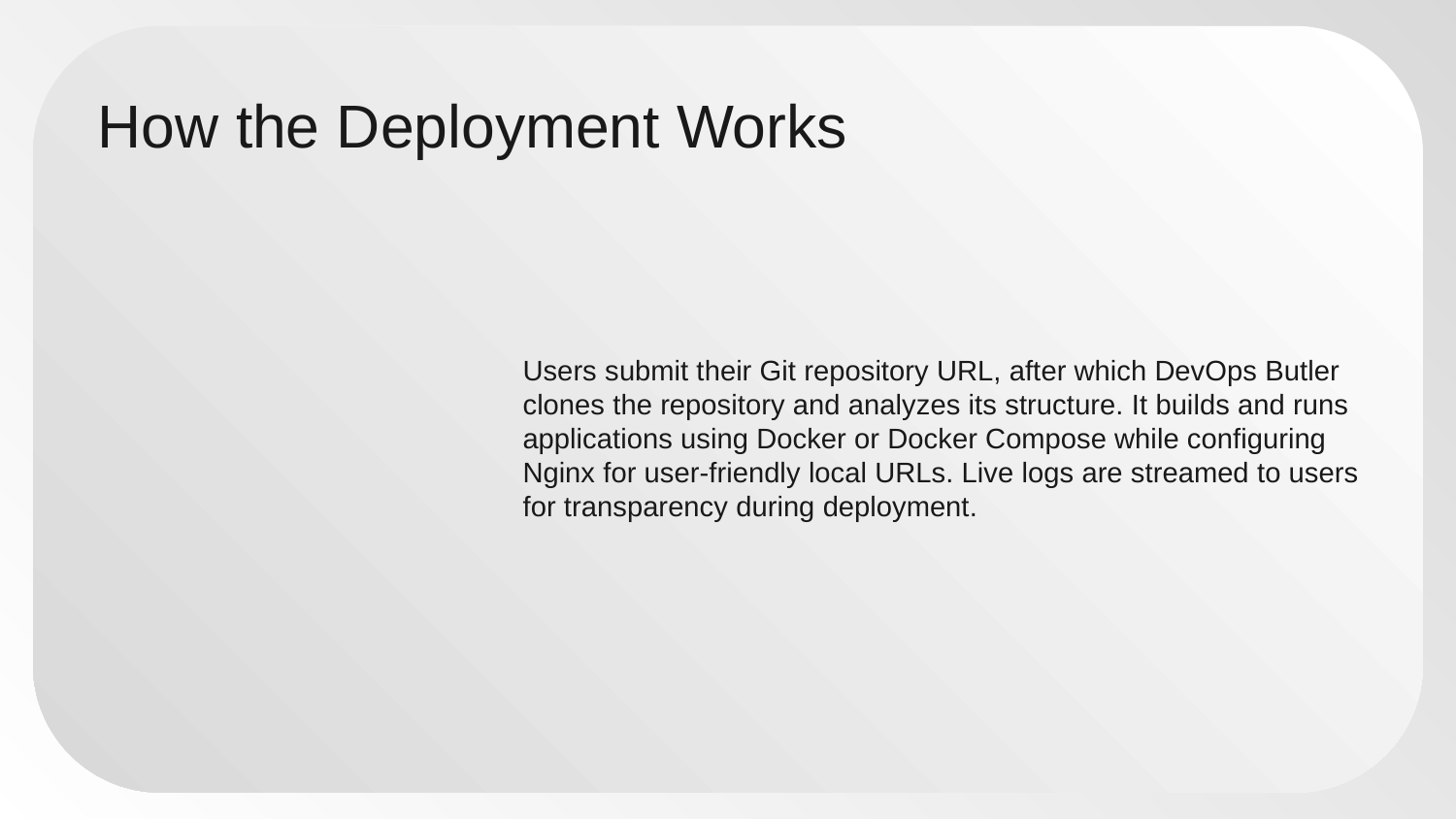

# How the Deployment Works
Users submit their Git repository URL, after which DevOps Butler clones the repository and analyzes its structure. It builds and runs applications using Docker or Docker Compose while configuring Nginx for user-friendly local URLs. Live logs are streamed to users for transparency during deployment.